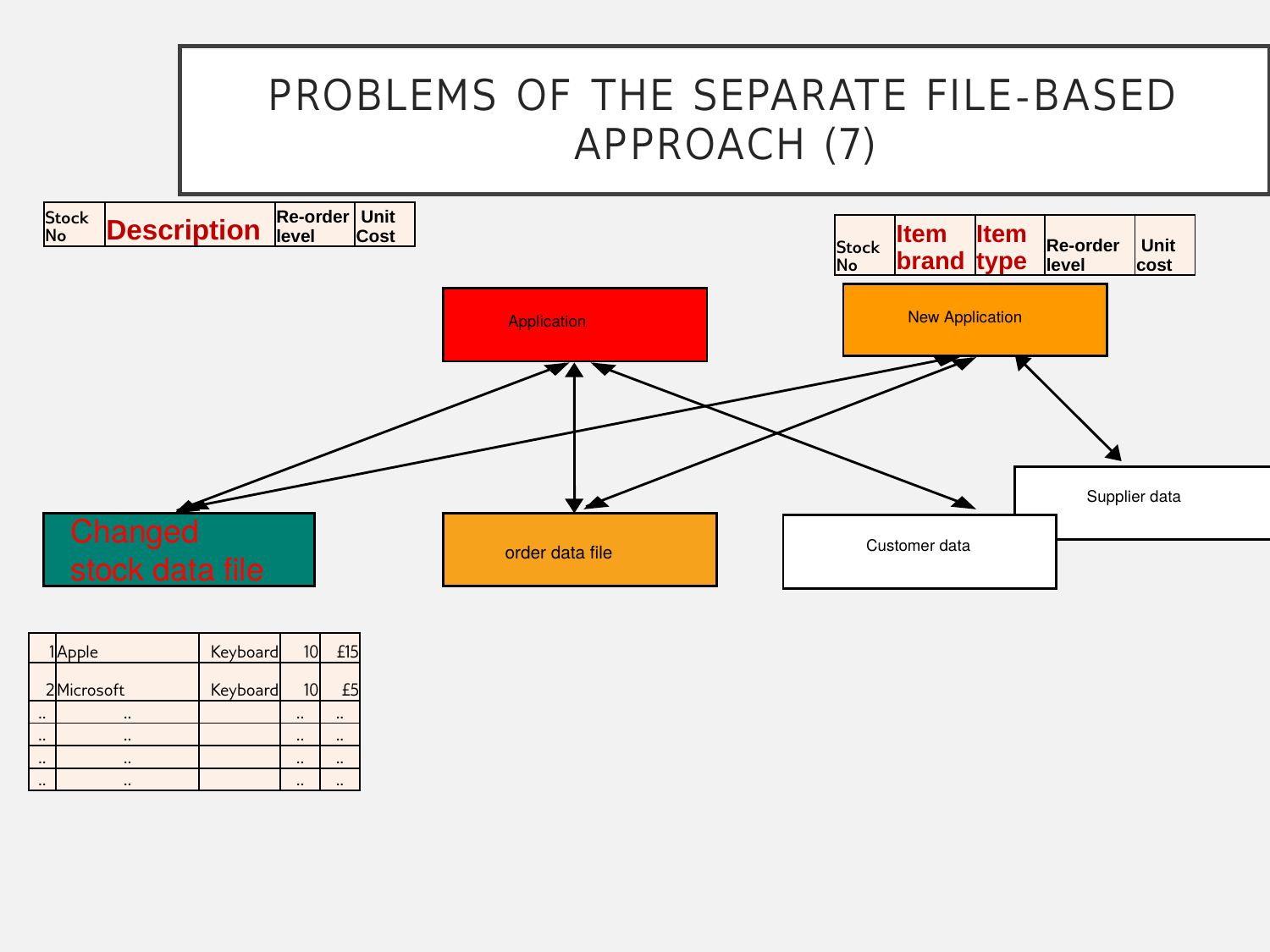

Problems of the separate file-based approach (7)
| Stock No | Description | Re-order level | Unit Cost |
| --- | --- | --- | --- |
| Stock No | Item brand | Item type | Re-order level | Unit cost |
| --- | --- | --- | --- | --- |

New Application
Application

Supplier data
Changed stock data file

Customer data
order data file
| 1 | Apple | Keyboard | 10 | £15 |
| --- | --- | --- | --- | --- |
| 2 | Microsoft | Keyboard | 10 | £5 |
| .. | .. |  | .. | .. |
| .. | .. |  | .. | .. |
| .. | .. |  | .. | .. |
| .. | .. |  | .. | .. |